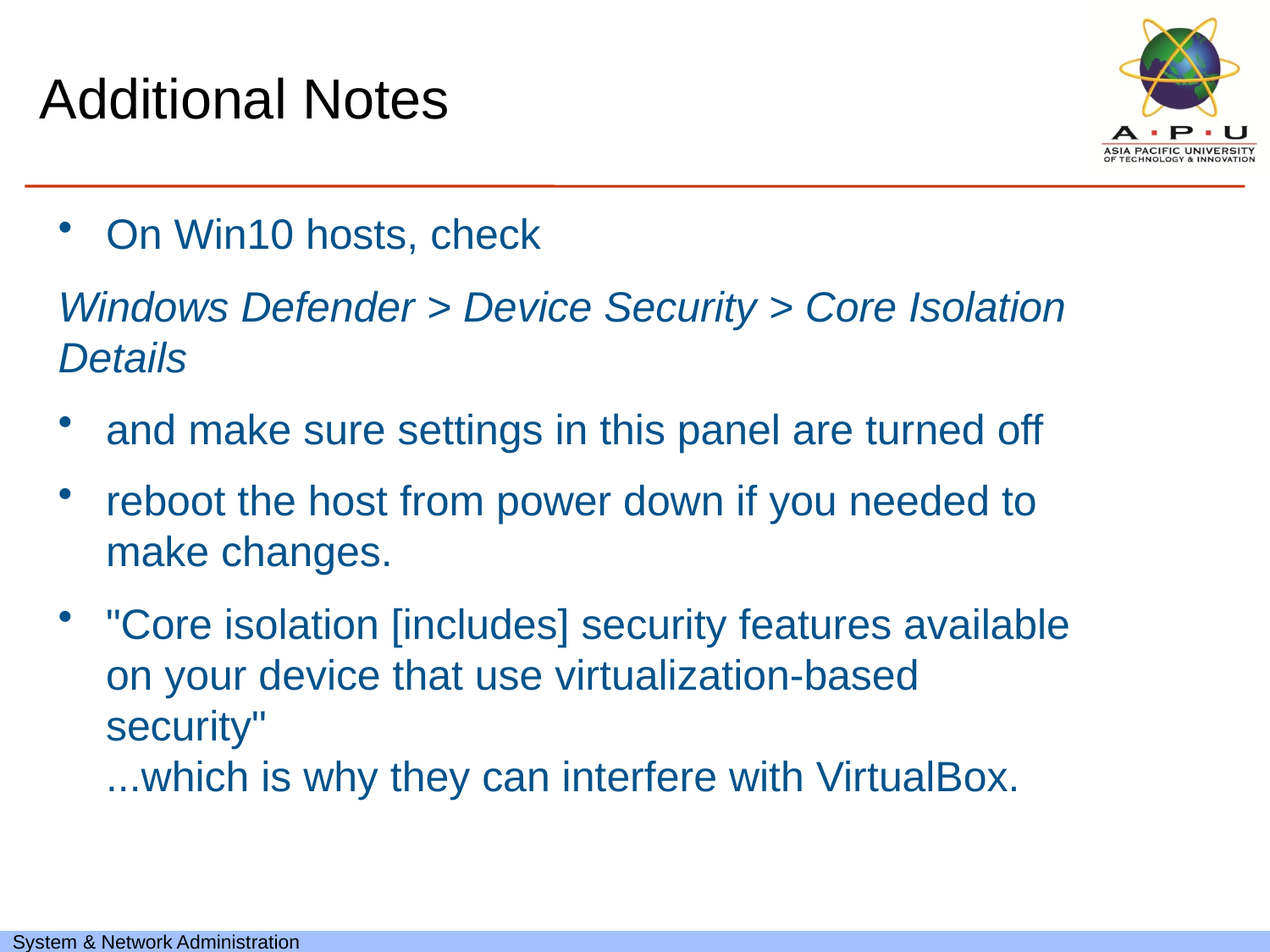

# Additional Notes
On Win10 hosts, check
Windows Defender > Device Security > Core Isolation Details
and make sure settings in this panel are turned off
reboot the host from power down if you needed to make changes.
"Core isolation [includes] security features available on your device that use virtualization-based security"
...which is why they can interfere with VirtualBox.